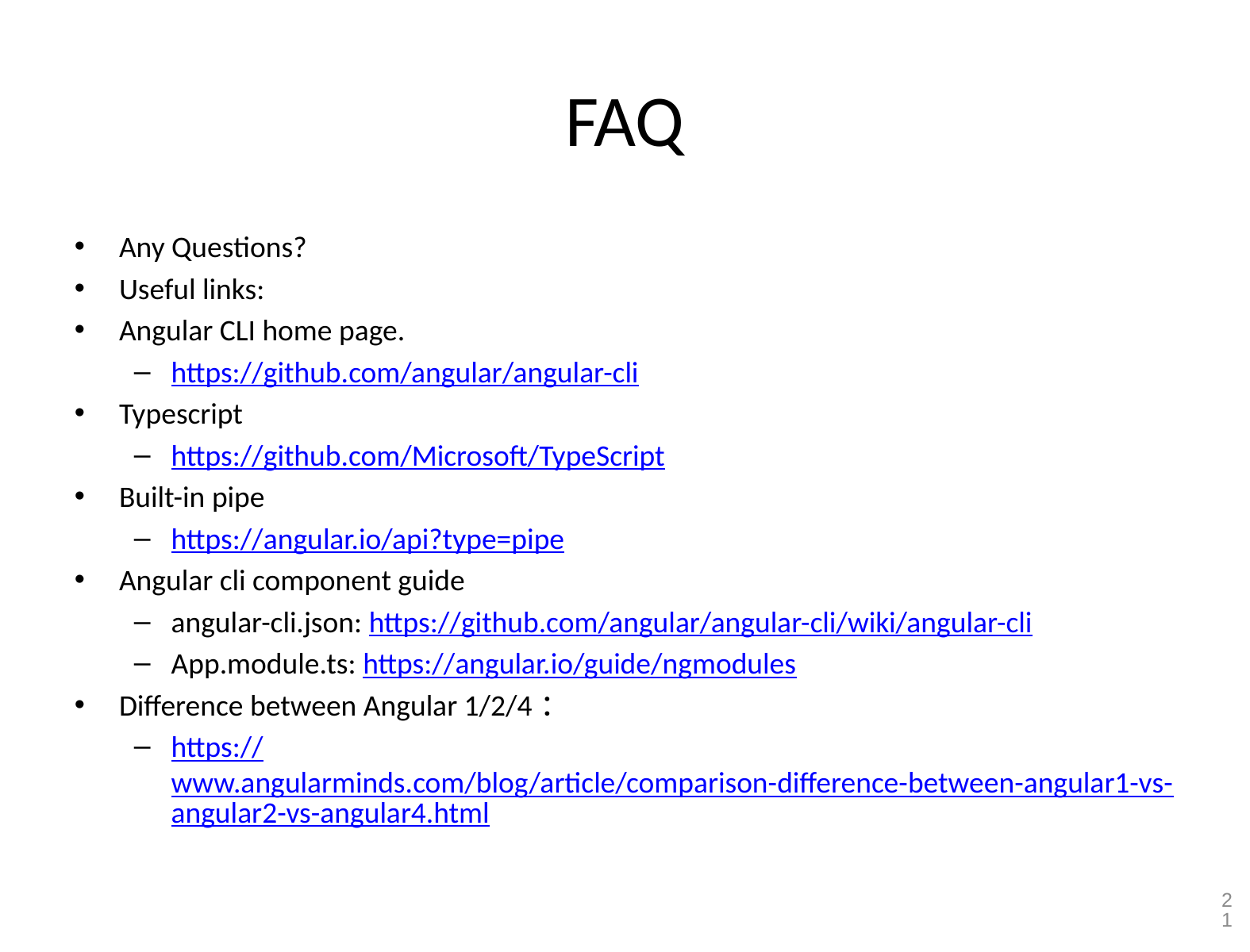

# FAQ
Any Questions?
Useful links:
Angular CLI home page.
https://github.com/angular/angular-cli
Typescript
https://github.com/Microsoft/TypeScript
Built-in pipe
https://angular.io/api?type=pipe
Angular cli component guide
angular-cli.json: https://github.com/angular/angular-cli/wiki/angular-cli
App.module.ts: https://angular.io/guide/ngmodules
Difference between Angular 1/2/4：
https://www.angularminds.com/blog/article/comparison-difference-between-angular1-vs-angular2-vs-angular4.html

21